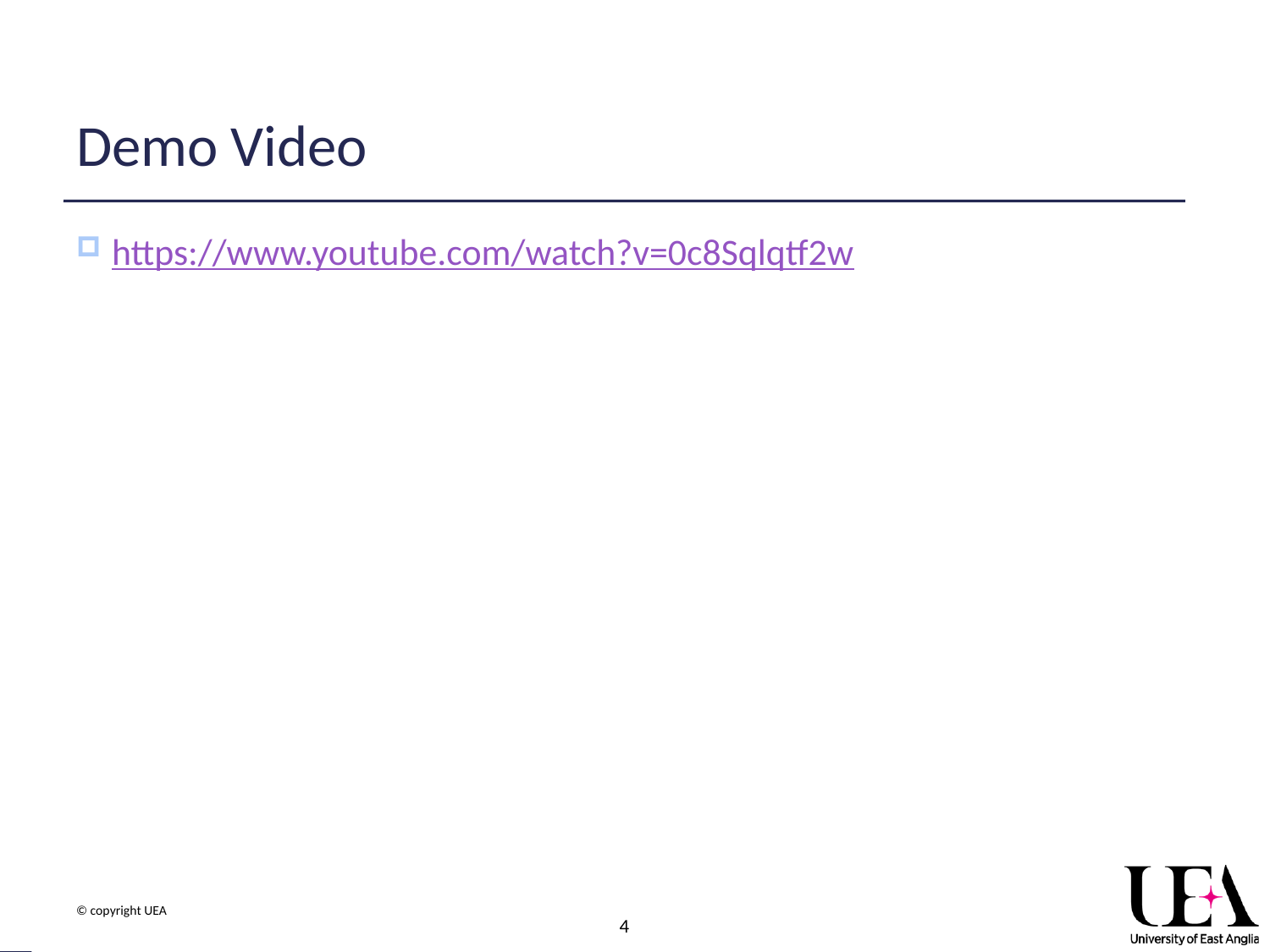

# Demo Video
https://www.youtube.com/watch?v=0c8Sqlqtf2w

4
© copyright UEA